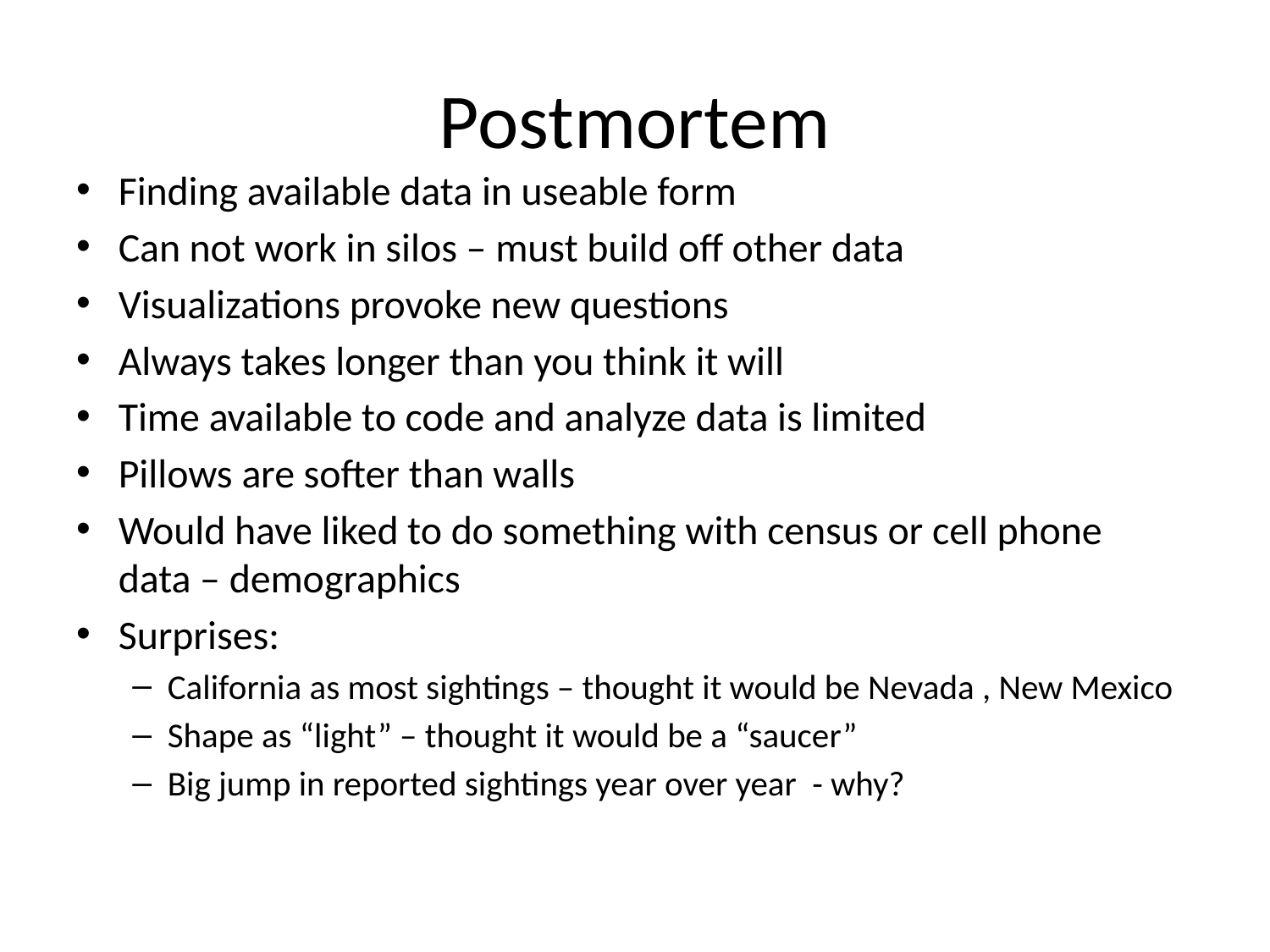

# Postmortem
Finding available data in useable form
Can not work in silos – must build off other data
Visualizations provoke new questions
Always takes longer than you think it will
Time available to code and analyze data is limited
Pillows are softer than walls
Would have liked to do something with census or cell phone data – demographics
Surprises:
California as most sightings – thought it would be Nevada , New Mexico
Shape as “light” – thought it would be a “saucer”
Big jump in reported sightings year over year  - why?